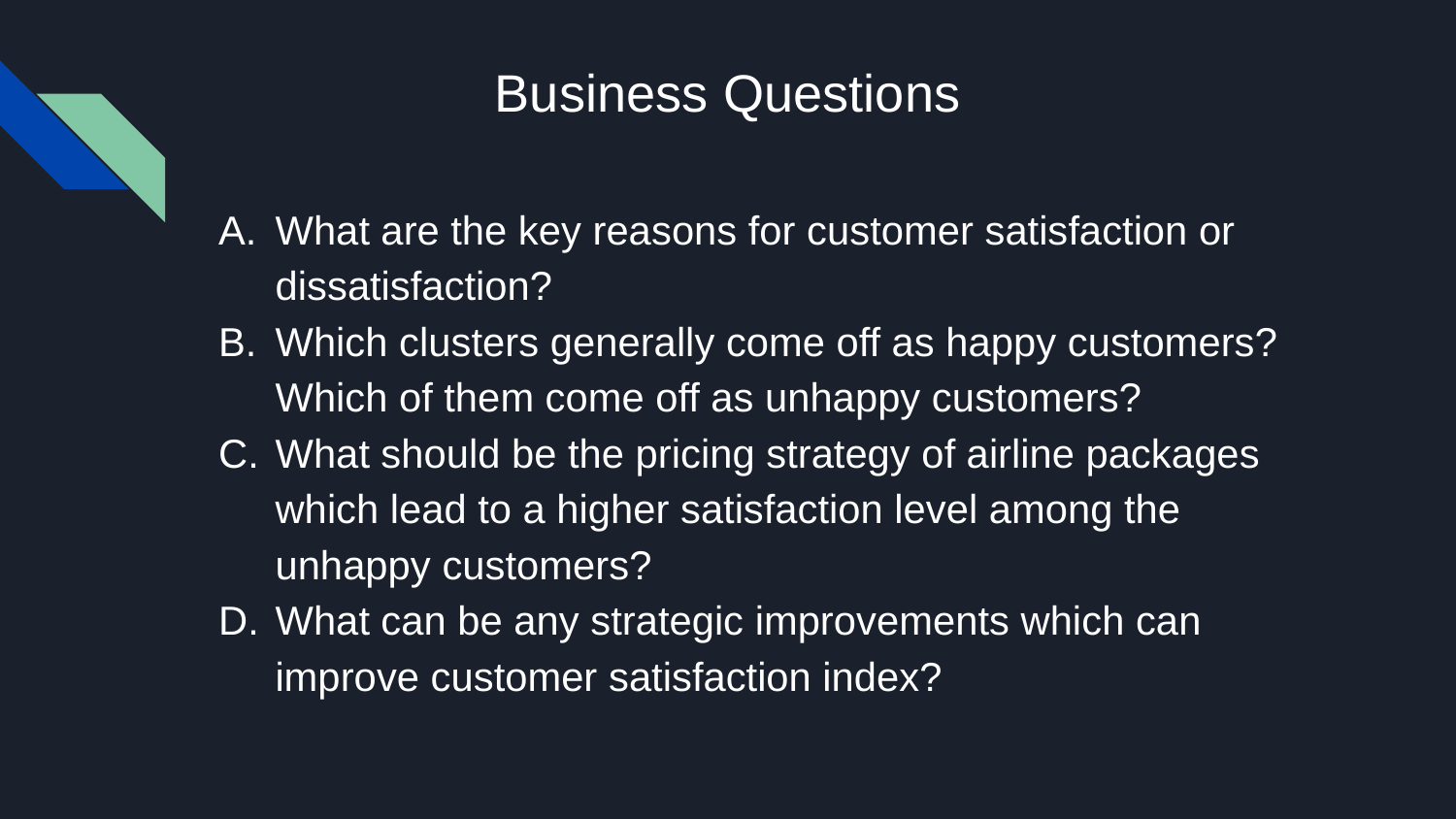

Business Questions
What are the key reasons for customer satisfaction or dissatisfaction?
Which clusters generally come off as happy customers? Which of them come off as unhappy customers?
What should be the pricing strategy of airline packages which lead to a higher satisfaction level among the unhappy customers?
What can be any strategic improvements which can improve customer satisfaction index?